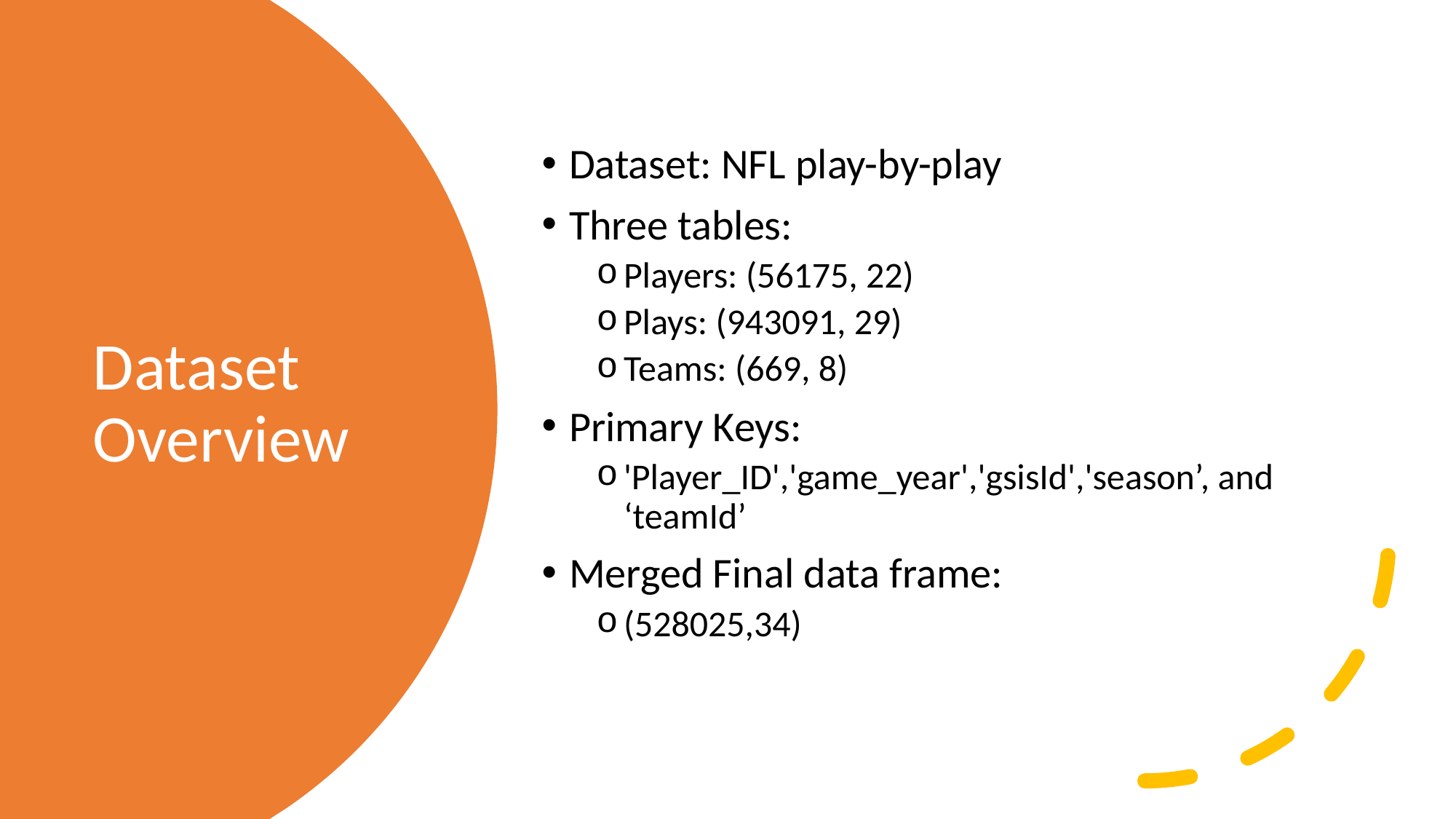

Dataset: NFL play-by-play
Three tables:
Players: (56175, 22)
Plays: (943091, 29)
Teams: (669, 8)
Primary Keys:
'Player_ID','game_year','gsisId','season’, and ‘teamId’
Merged Final data frame:
(528025,34)

# Dataset Overview